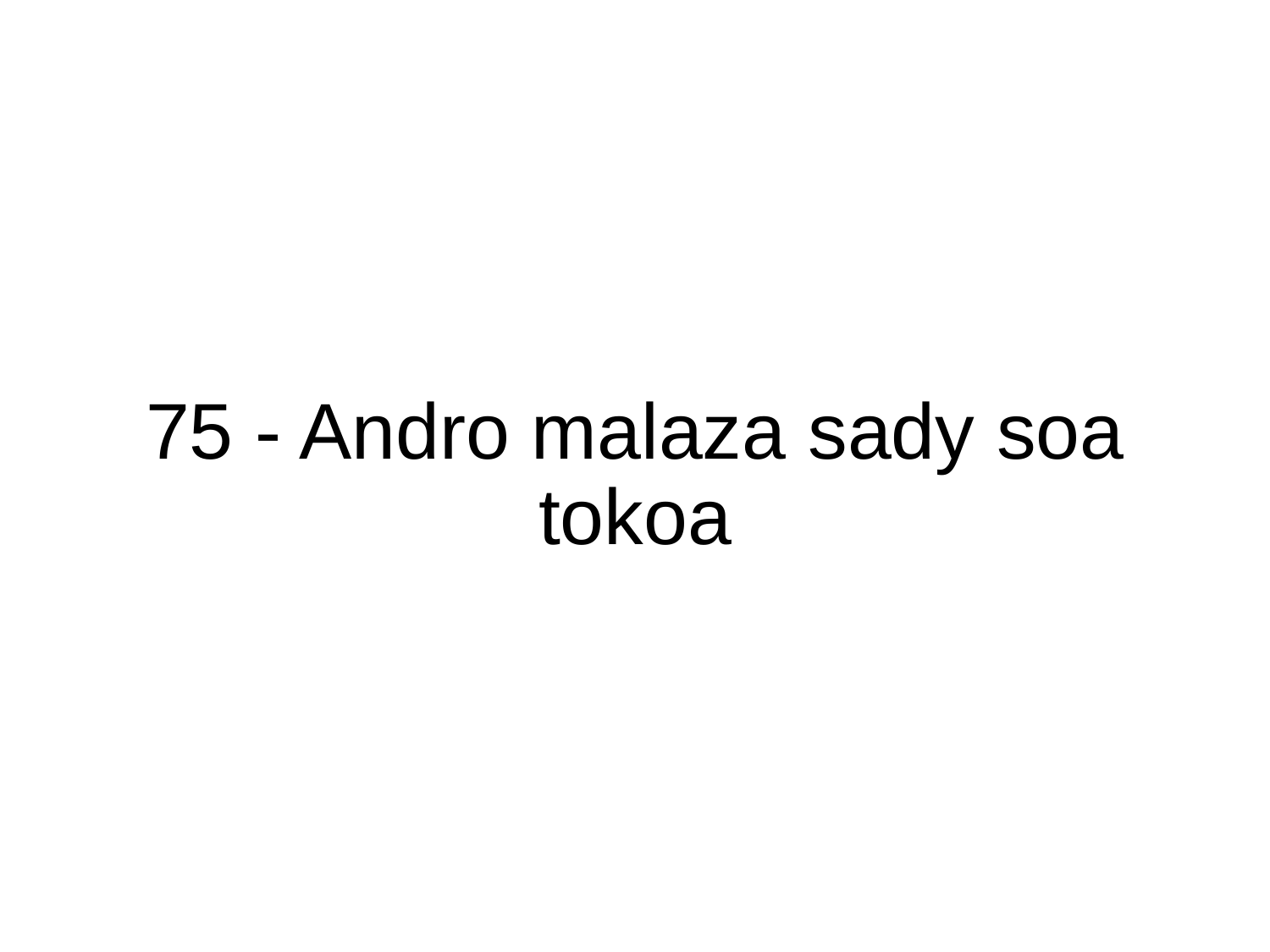

75 - Andro malaza sady soa tokoa